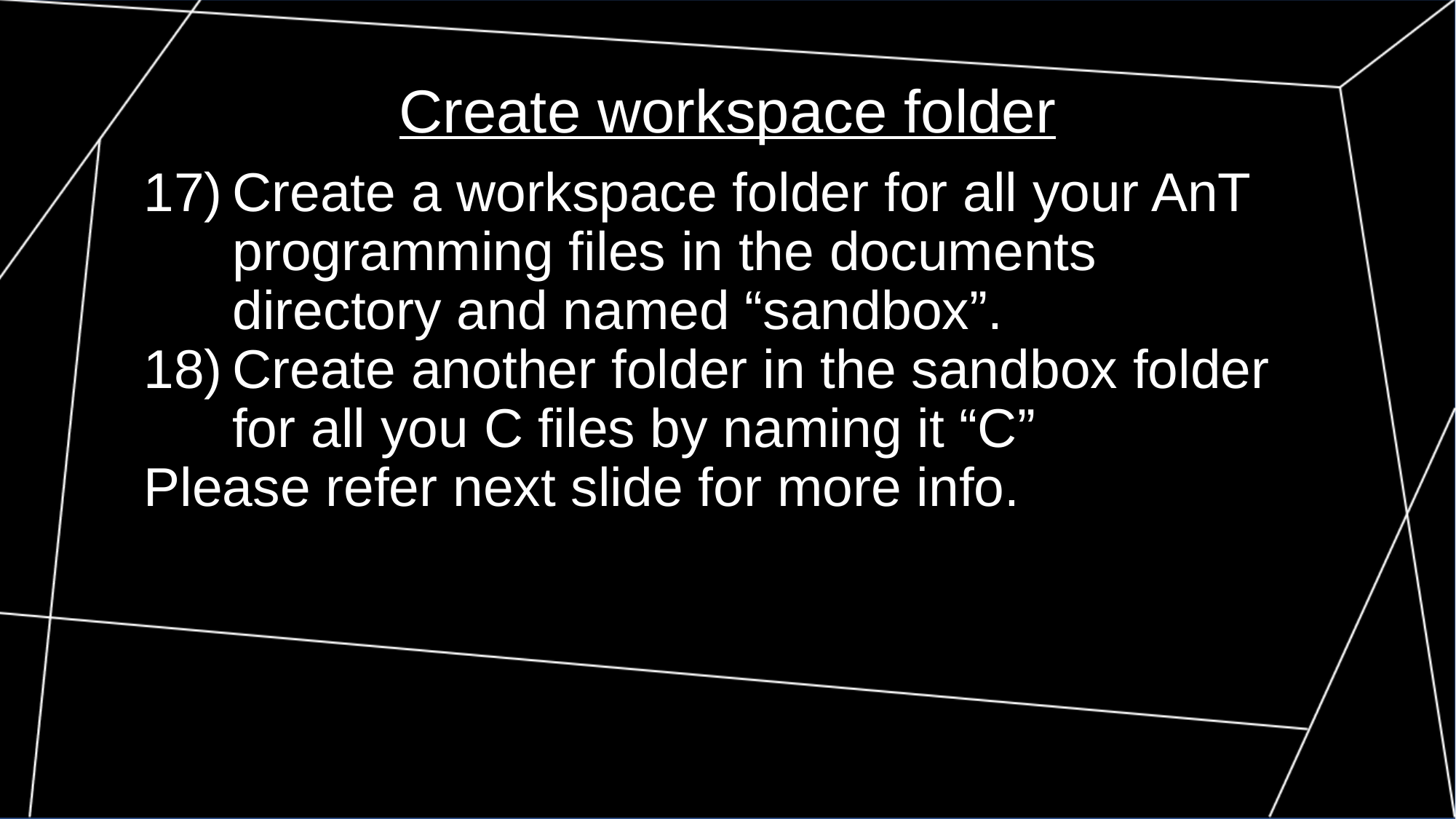

Create workspace folder
Create a workspace folder for all your AnT programming files in the documents directory and named “sandbox”.
Create another folder in the sandbox folder for all you C files by naming it “C”
Please refer next slide for more info.